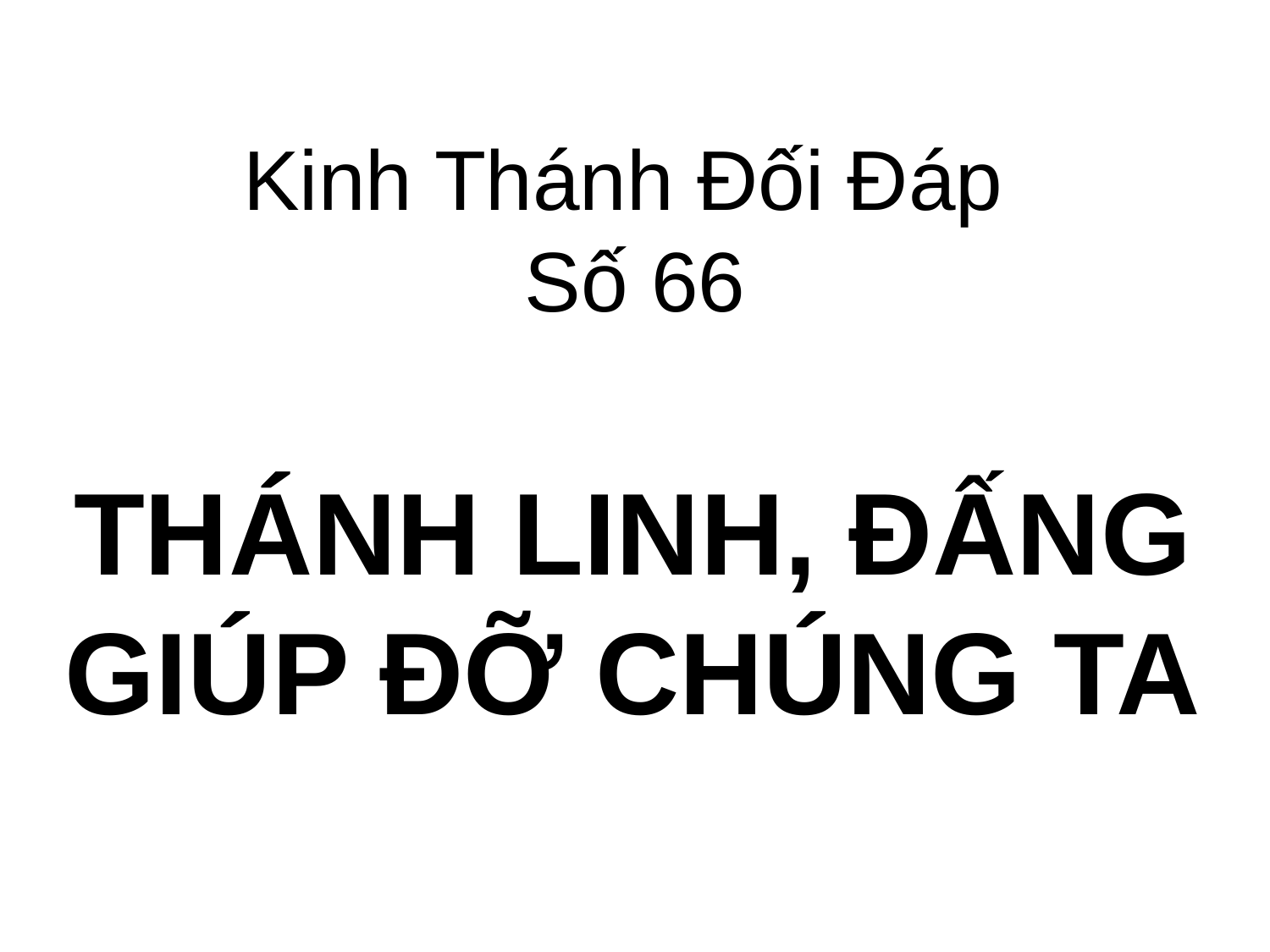

Kinh Thánh Đối Đáp
Số 66
THÁNH LINH, ĐẤNG
GIÚP ĐỠ CHÚNG TA